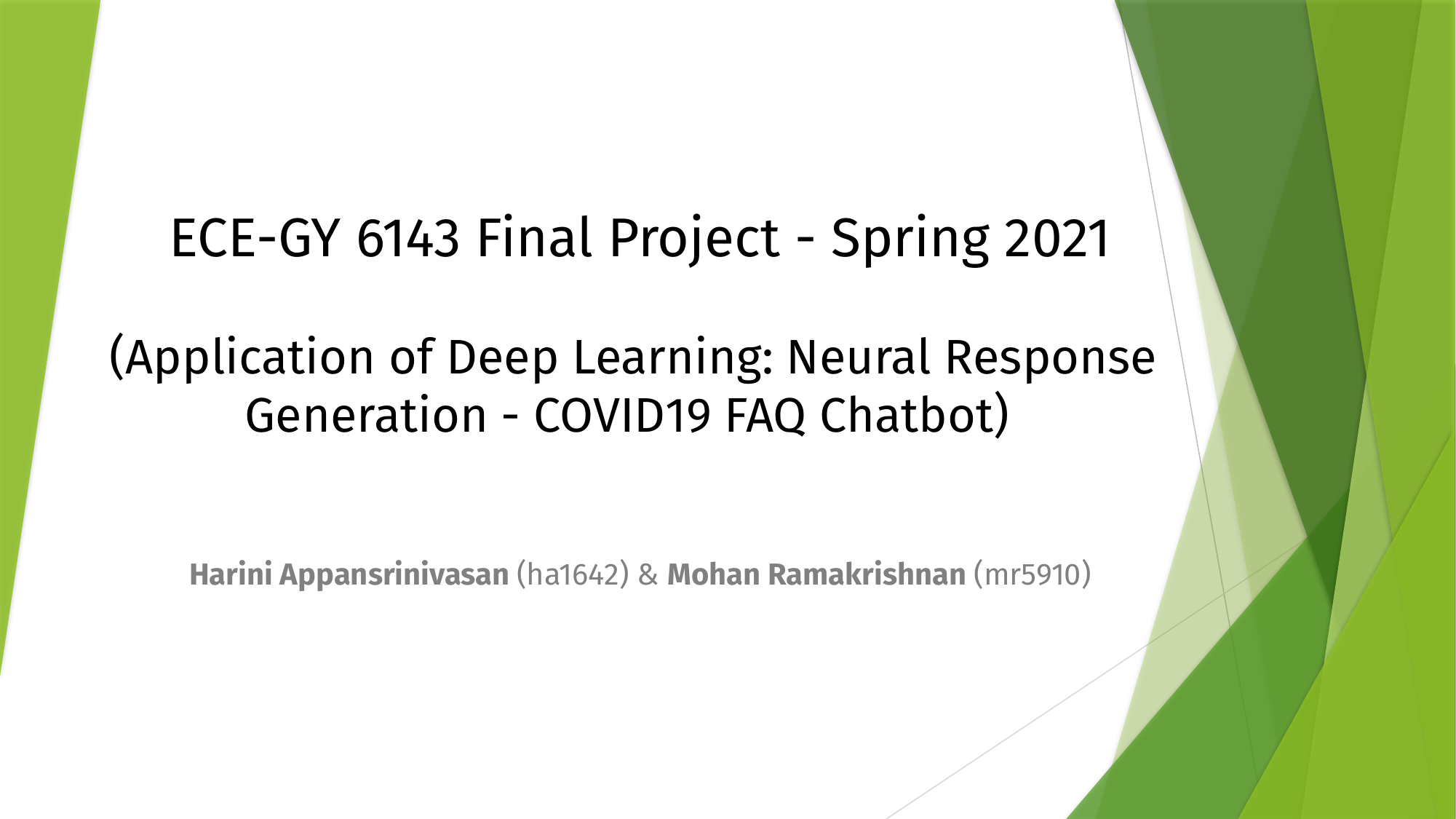

# ECE-GY 6143 Final Project - Spring 2021 (Application of Deep Learning: Neural Response Generation - COVID19 FAQ Chatbot)

 Harini Appansrinivasan (ha1642) & Mohan Ramakrishnan (mr5910)